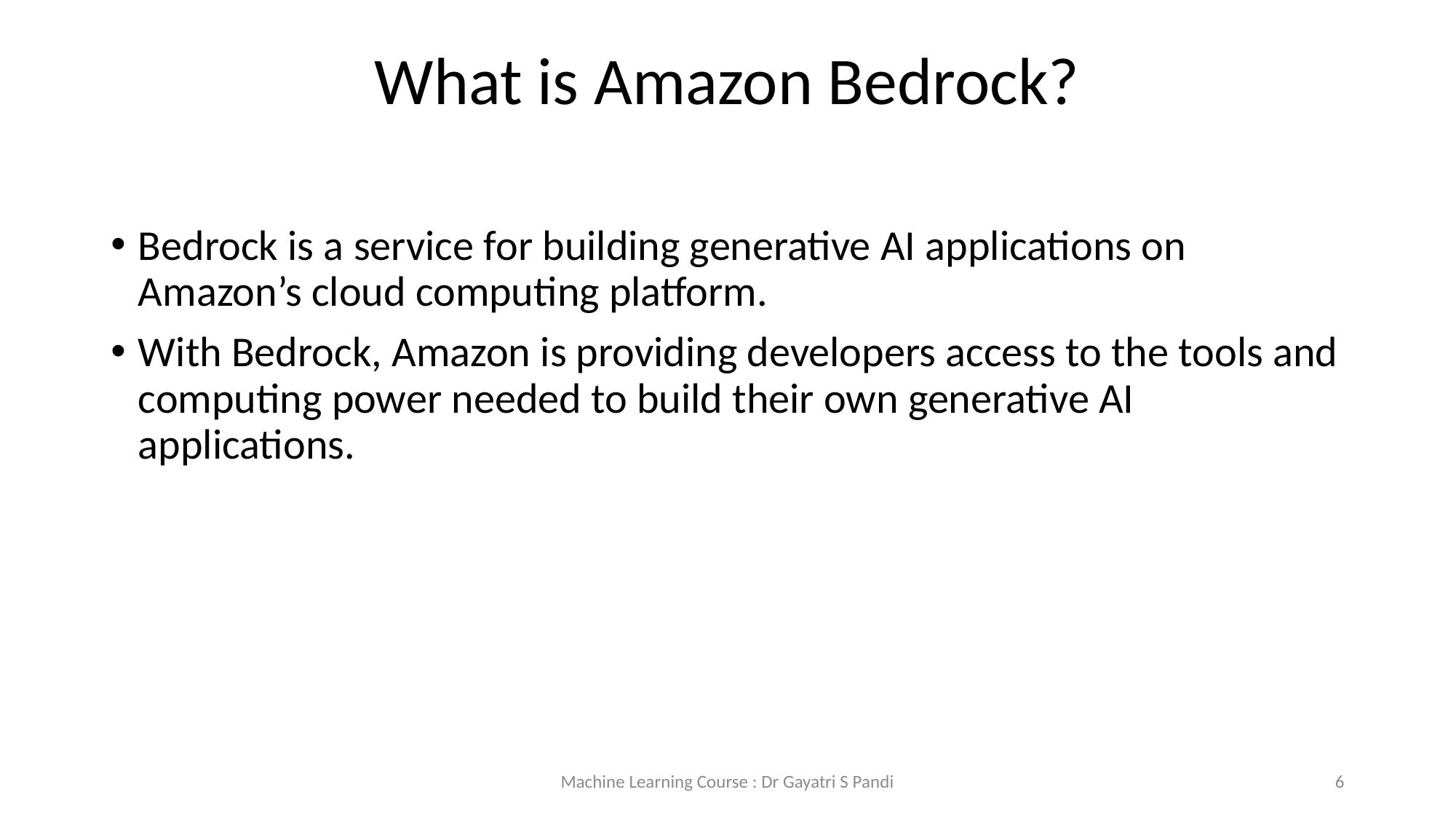

# What is Amazon Bedrock?
Bedrock is a service for building generative AI applications on Amazon’s cloud computing platform.
With Bedrock, Amazon is providing developers access to the tools and computing power needed to build their own generative AI applications.
Machine Learning Course : Dr Gayatri S Pandi
6